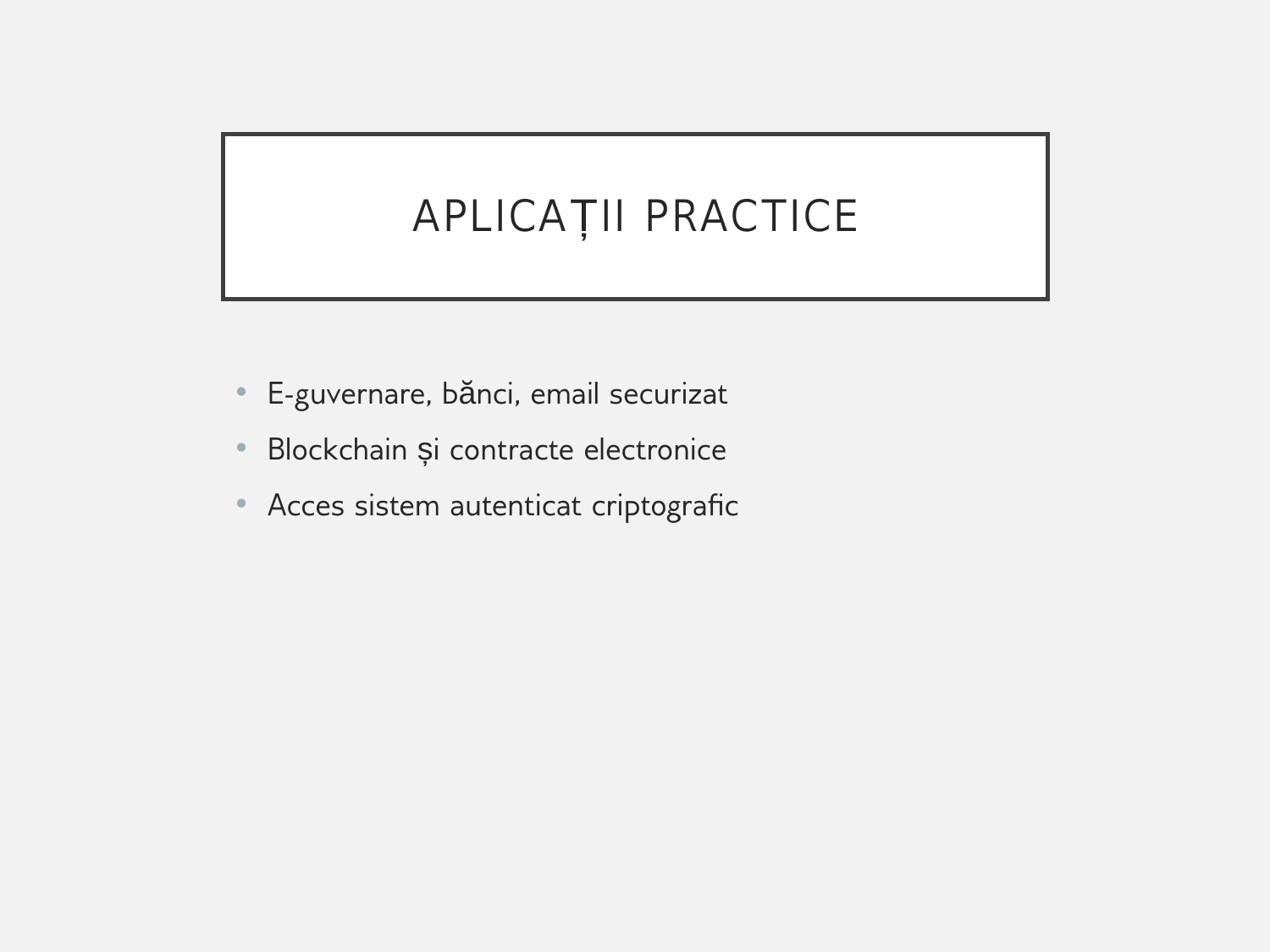

# Aplicații practice
E-guvernare, bănci, email securizat
Blockchain și contracte electronice
Acces sistem autenticat criptografic